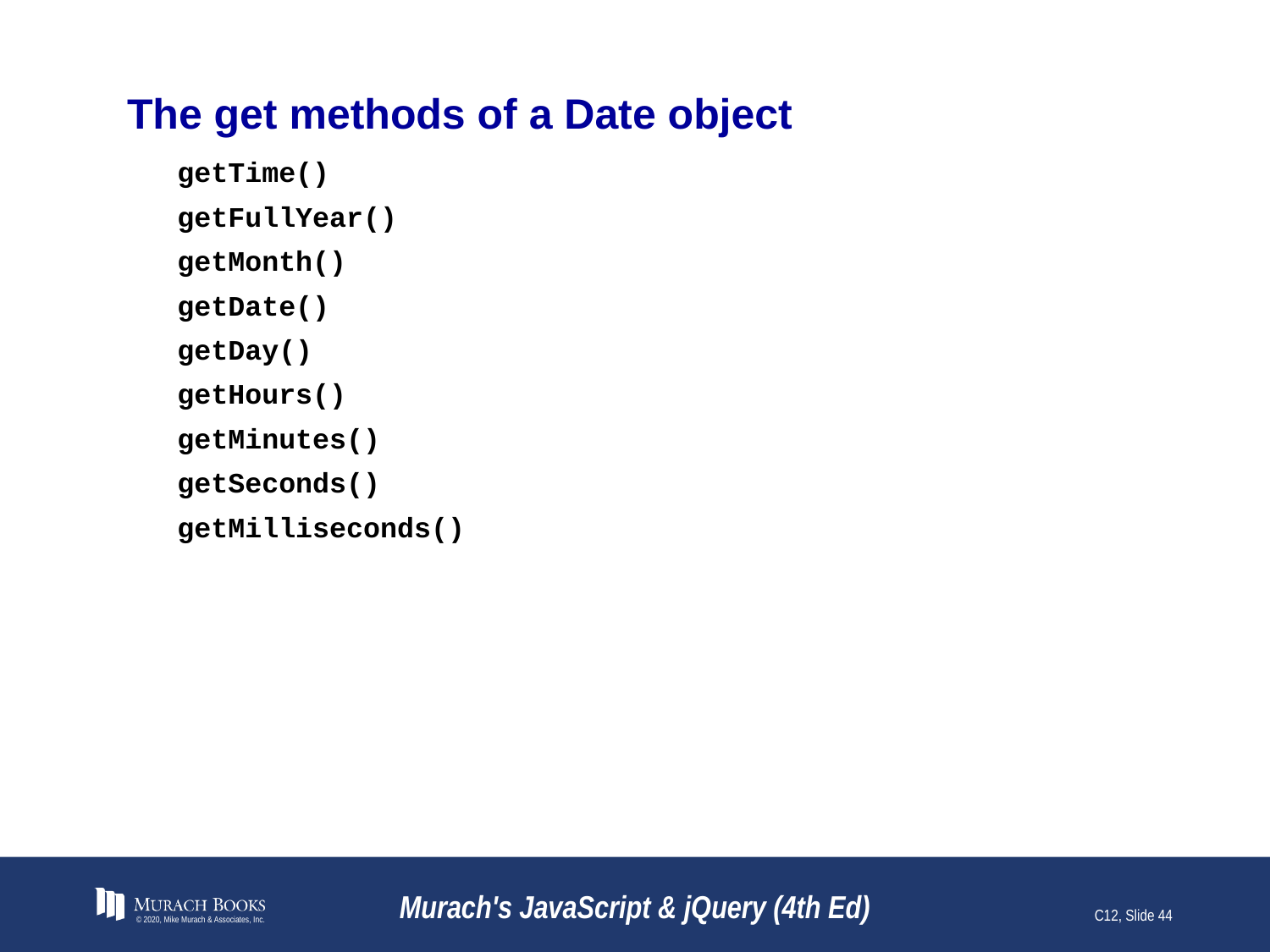

# The get methods of a Date object
getTime()
getFullYear()
getMonth()
getDate()
getDay()
getHours()
getMinutes()
getSeconds()
getMilliseconds()

© 2020, Mike Murach & Associates, Inc.
Murach's JavaScript & jQuery (4th Ed)

C12, Slide 44